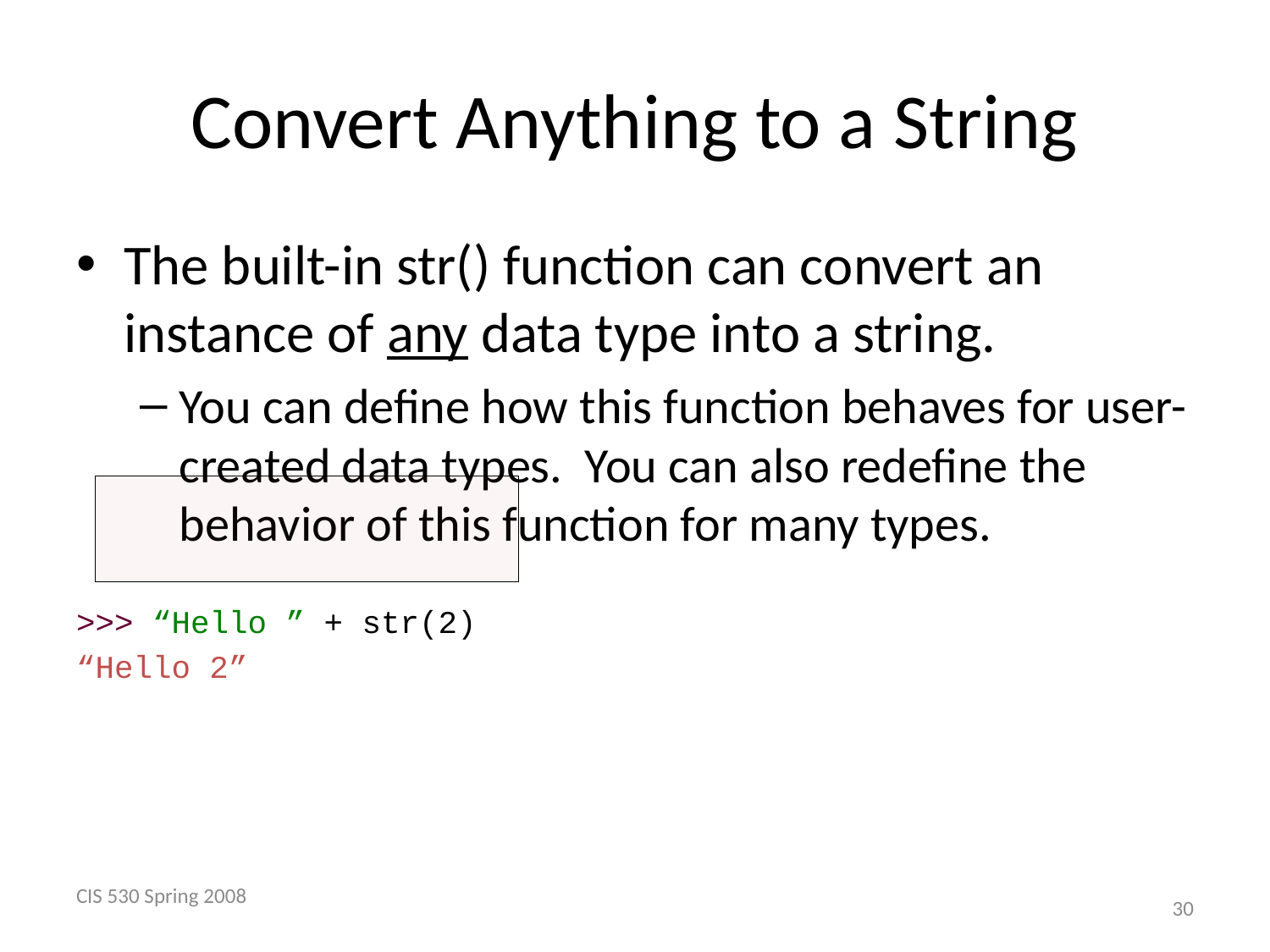

# Convert Anything to a String
The built-in str() function can convert an instance of any data type into a string.
You can define how this function behaves for user-created data types.  You can also redefine the behavior of this function for many types.

>>> “Hello ” + str(2)
“Hello 2”

CIS 530 Spring 2008

       30